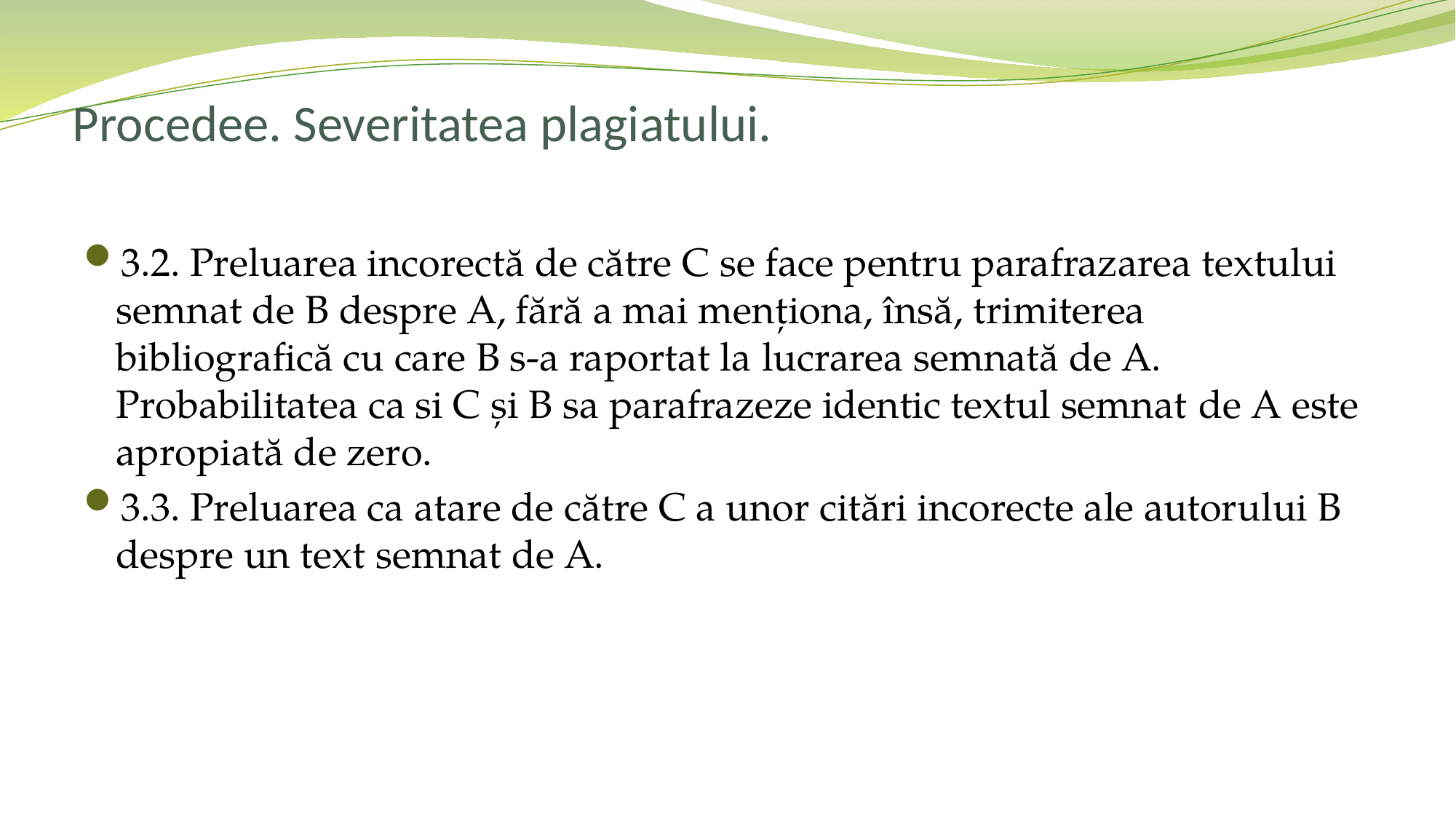

# Procedee. Severitatea plagiatului.
3.2. Preluarea incorectă de către C se face pentru parafrazarea textului semnat de B despre A, fără a mai menționa, însă, trimiterea bibliografică cu care B s-a raportat la lucrarea semnată de A. Probabilitatea ca si C și B sa parafrazeze identic textul semnat de A este apropiată de zero.
3.3. Preluarea ca atare de către C a unor citări incorecte ale autorului B despre un text semnat de A.